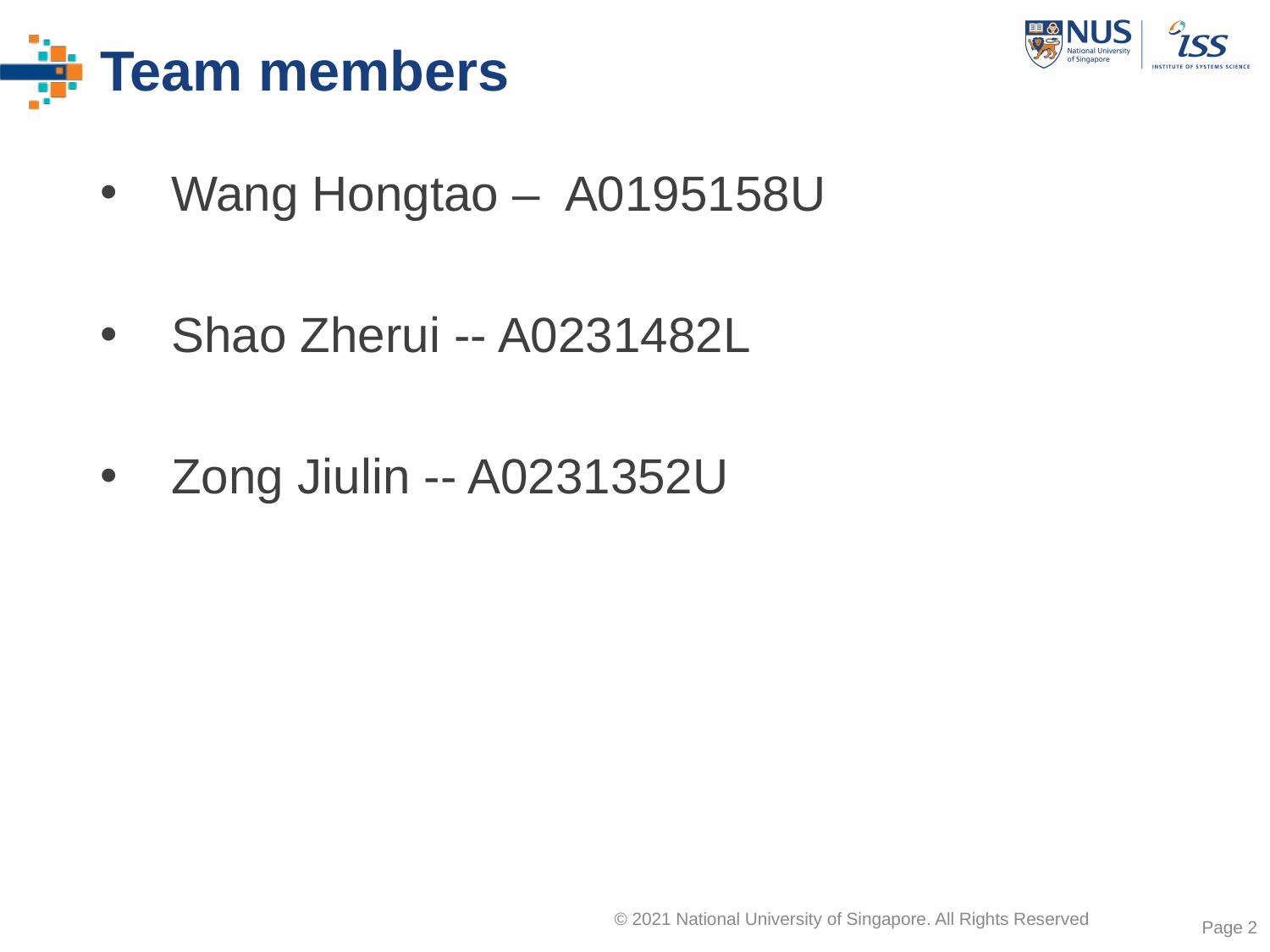

# Team members
Wang Hongtao –  A0195158U

Shao Zherui -- A0231482L

Zong Jiulin -- A0231352U
Page 2